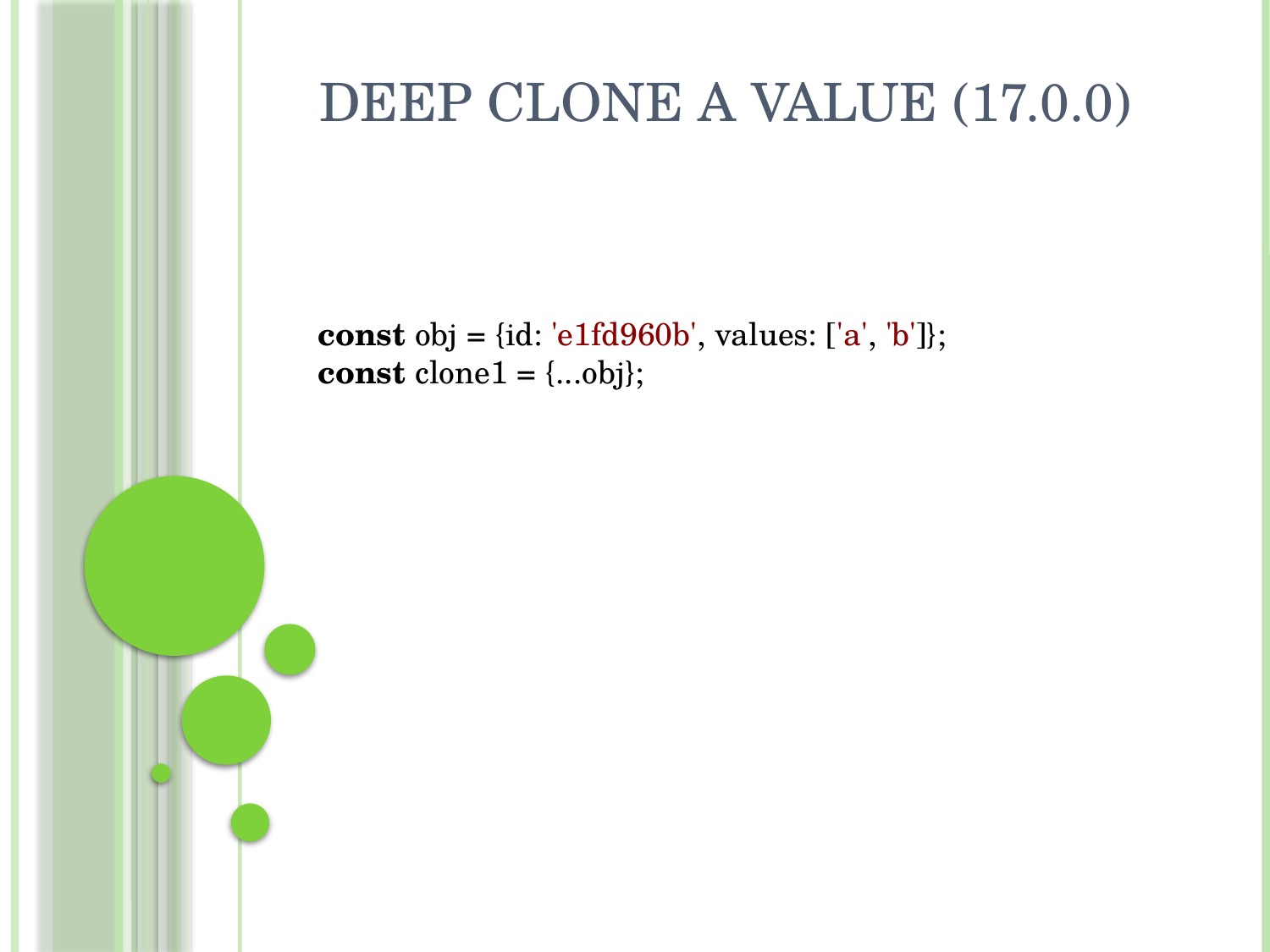

# deep clone a value (17.0.0)

const obj = {id: 'e1fd960b', values: ['a', 'b']}; const clone1 = {...obj};